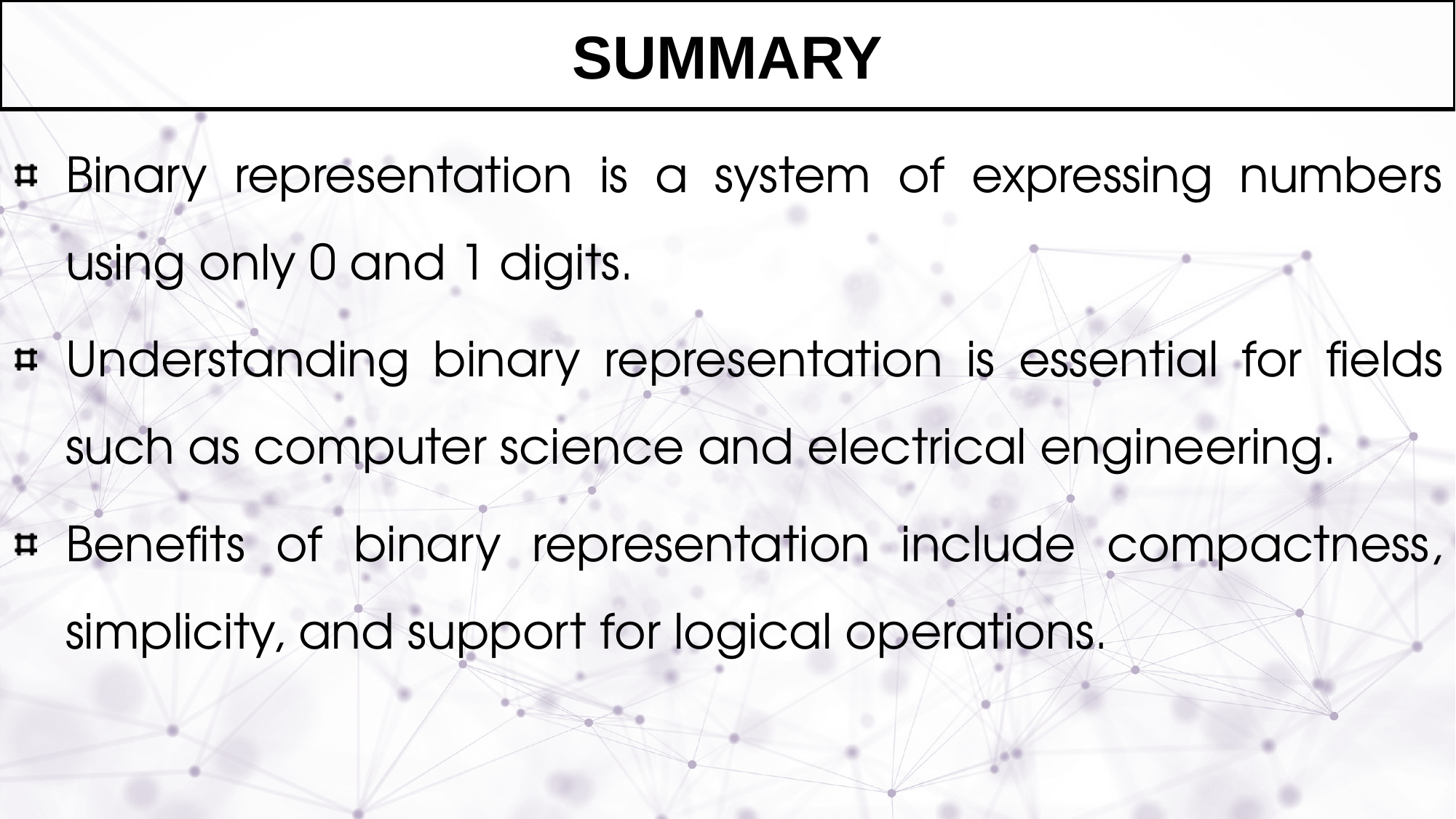

# Summary
Binary representation is a system of expressing numbers using only 0 and 1 digits.
Understanding binary representation is essential for fields such as computer science and electrical engineering.
Benefits of binary representation include compactness, simplicity, and support for logical operations.